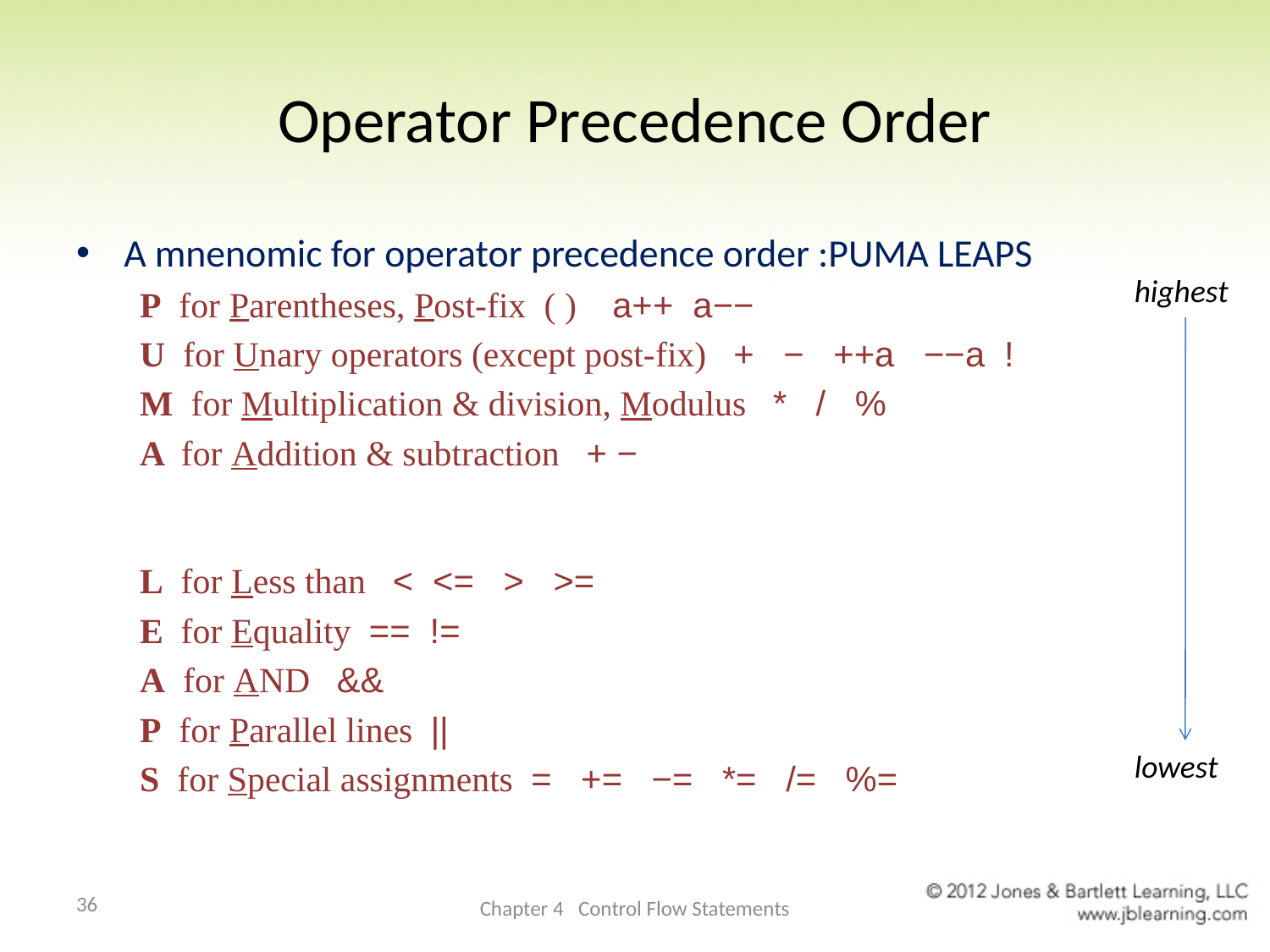

# Operator Precedence Order
A mnenomic for operator precedence order :PUMA LEAPS
P  for Parentheses, Post-fix  ( )    a++  a−−
U  for Unary operators (except post-fix)   +   −   ++a   −−a  !
M  for Multiplication & division, Modulus   *   /   %
A  for Addition & subtraction   + −

L  for Less than   <  <=   >   >=
E  for Equality  ==  !=
A  for AND   &&
P  for Parallel lines  ||
S  for Special assignments  =   +=   −=   *=   /=   %=

highest
lowest
36
Chapter 4   Control Flow Statements